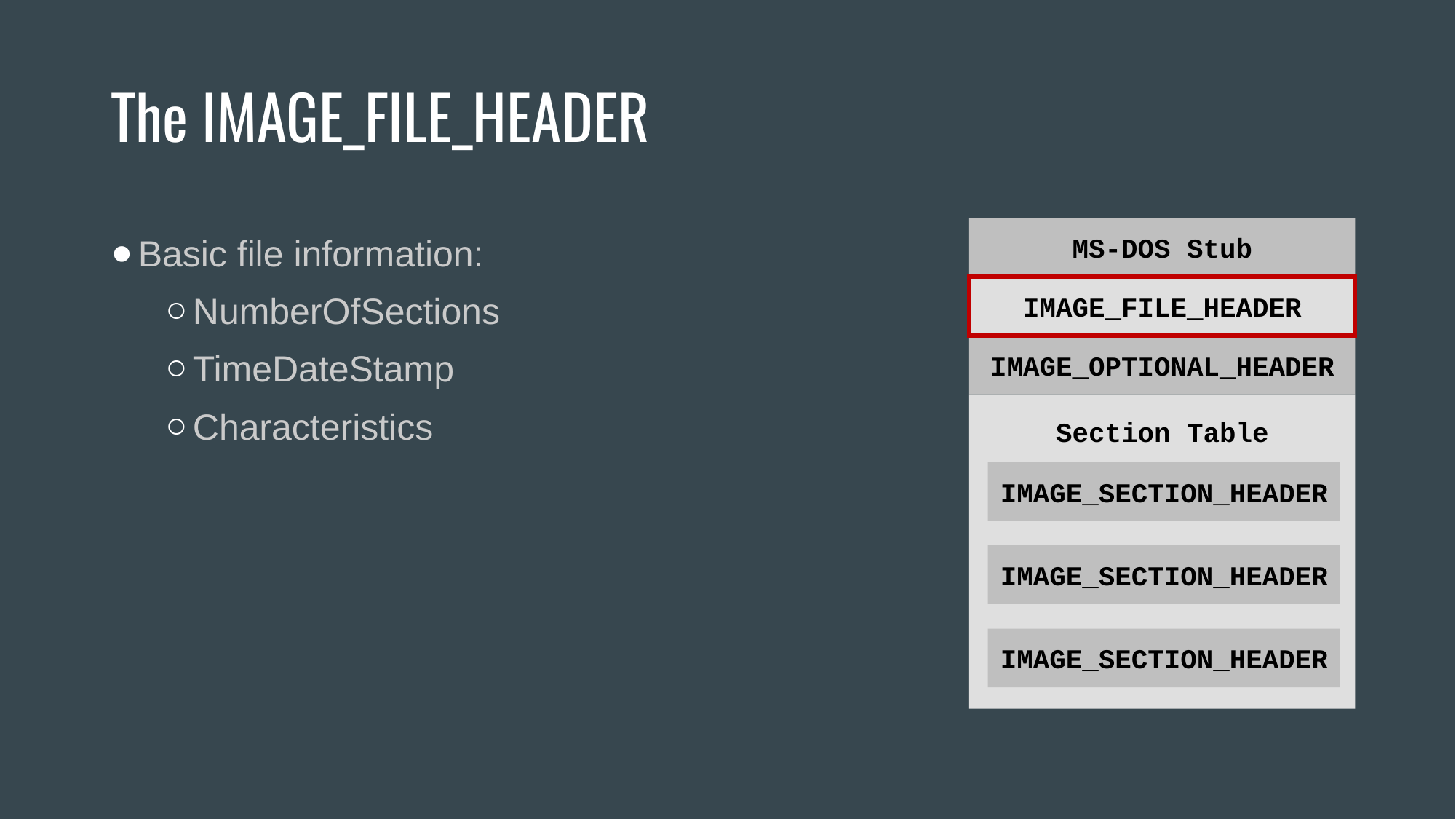

# The IMAGE_FILE_HEADER
Basic file information:
NumberOfSections
TimeDateStamp
Characteristics
MS-DOS Stub
IMAGE_FILE_HEADER
IMAGE_OPTIONAL_HEADER
Section Table

IMAGE_SECTION_HEADER
IMAGE_SECTION_HEADER
IMAGE_SECTION_HEADER